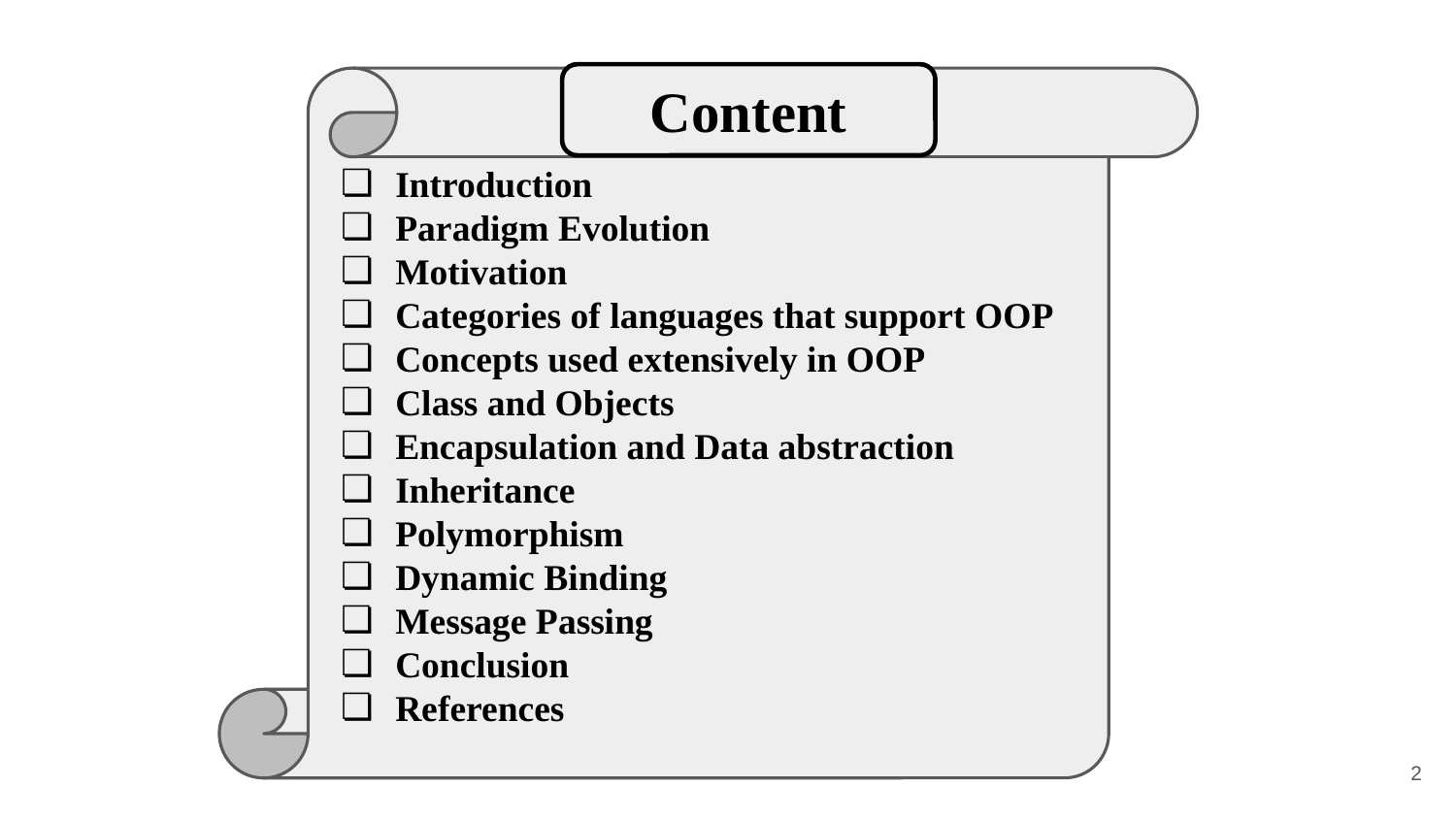

Content
Introduction
Paradigm Evolution
Motivation
Categories of languages that support OOP
Concepts used extensively in OOP
Class and Objects
Encapsulation and Data abstraction
Inheritance
Polymorphism
Dynamic Binding
Message Passing
Conclusion
References
#

2